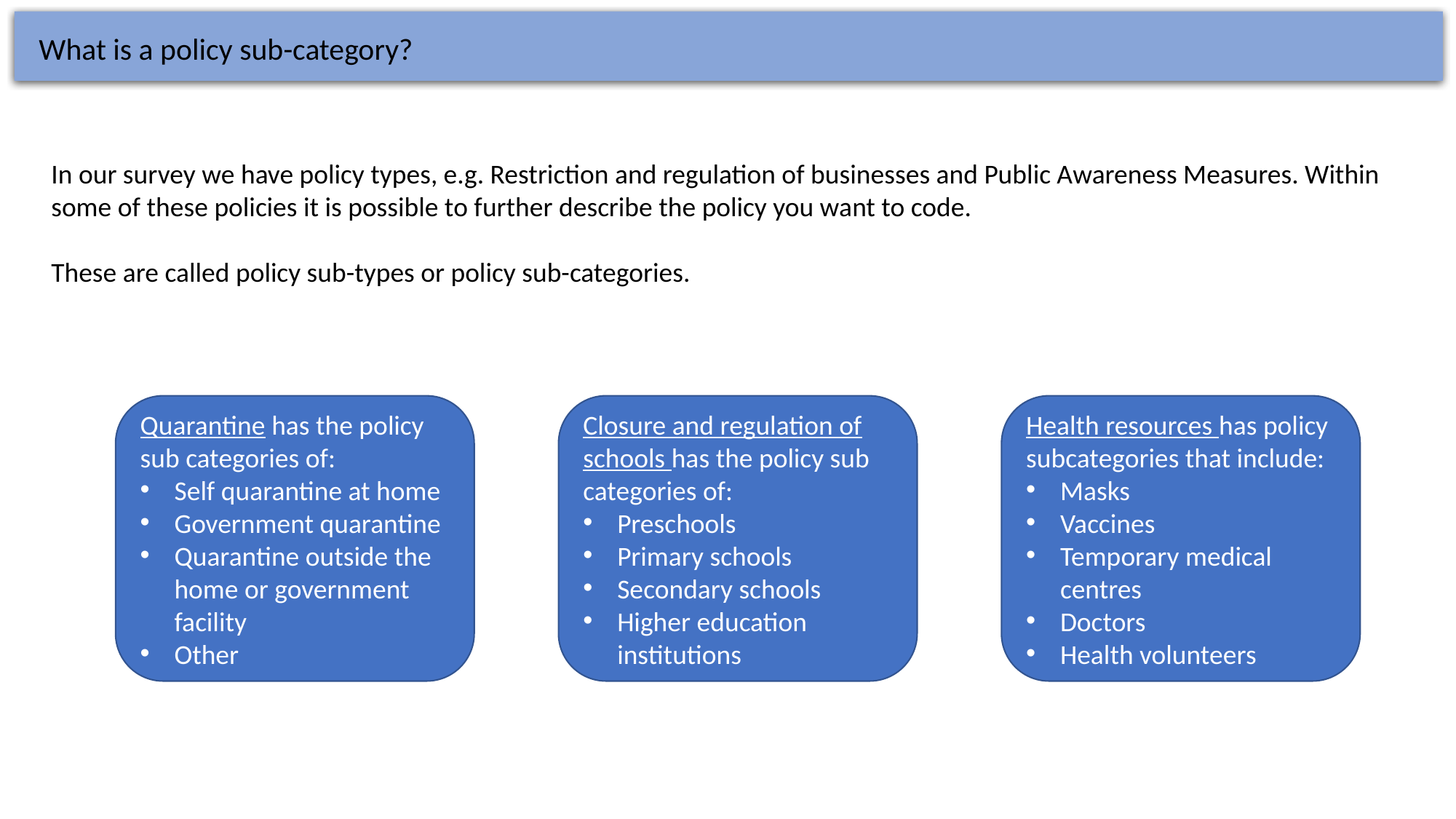

What is a policy sub-category?
In our survey we have policy types, e.g. Restriction and regulation of businesses and Public Awareness Measures. Within some of these policies it is possible to further describe the policy you want to code.

These are called policy sub-types or policy sub-categories.

Quarantine has the policy sub categories of:
Self quarantine at home
Government quarantine
Quarantine outside the home or government facility
Other
Closure and regulation of schools has the policy sub categories of:
Preschools
Primary schools
Secondary schools
Higher education institutions
Health resources has policy subcategories that include:
Masks
Vaccines
Temporary medical centres
Doctors
Health volunteers